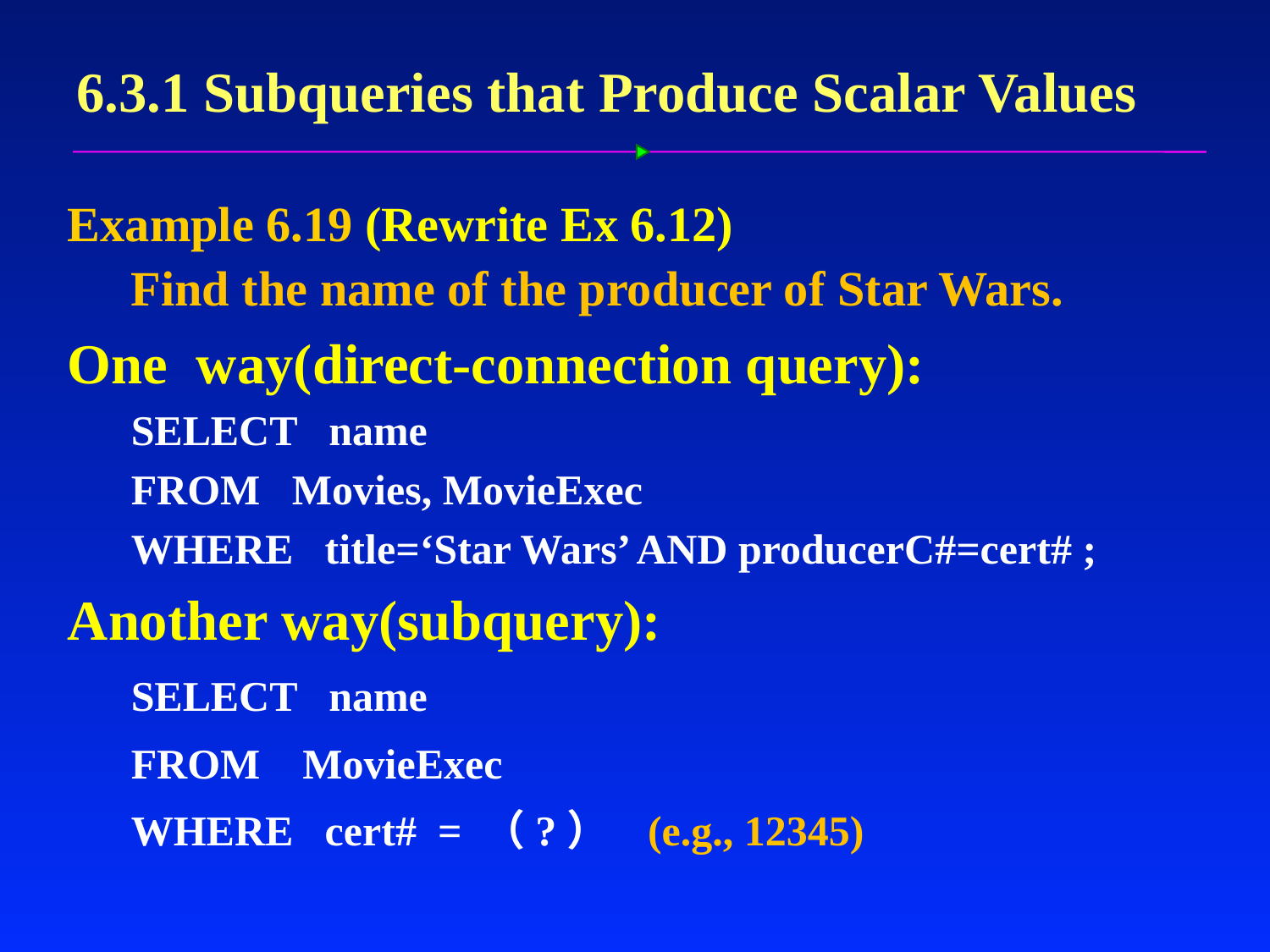

# 6.3.1 Subqueries that Produce Scalar Values

Example 6.19 (Rewrite Ex 6.12)
Find the name of the producer of Star Wars.
One  way(direct-connection query):
SELECT   name
FROM   Movies, MovieExec
WHERE   title=‘Star Wars’ AND producerC#=cert# ;
Another way(subquery):
SELECT   name
FROM    MovieExec
WHERE   cert#  = （?）   (e.g., 12345)